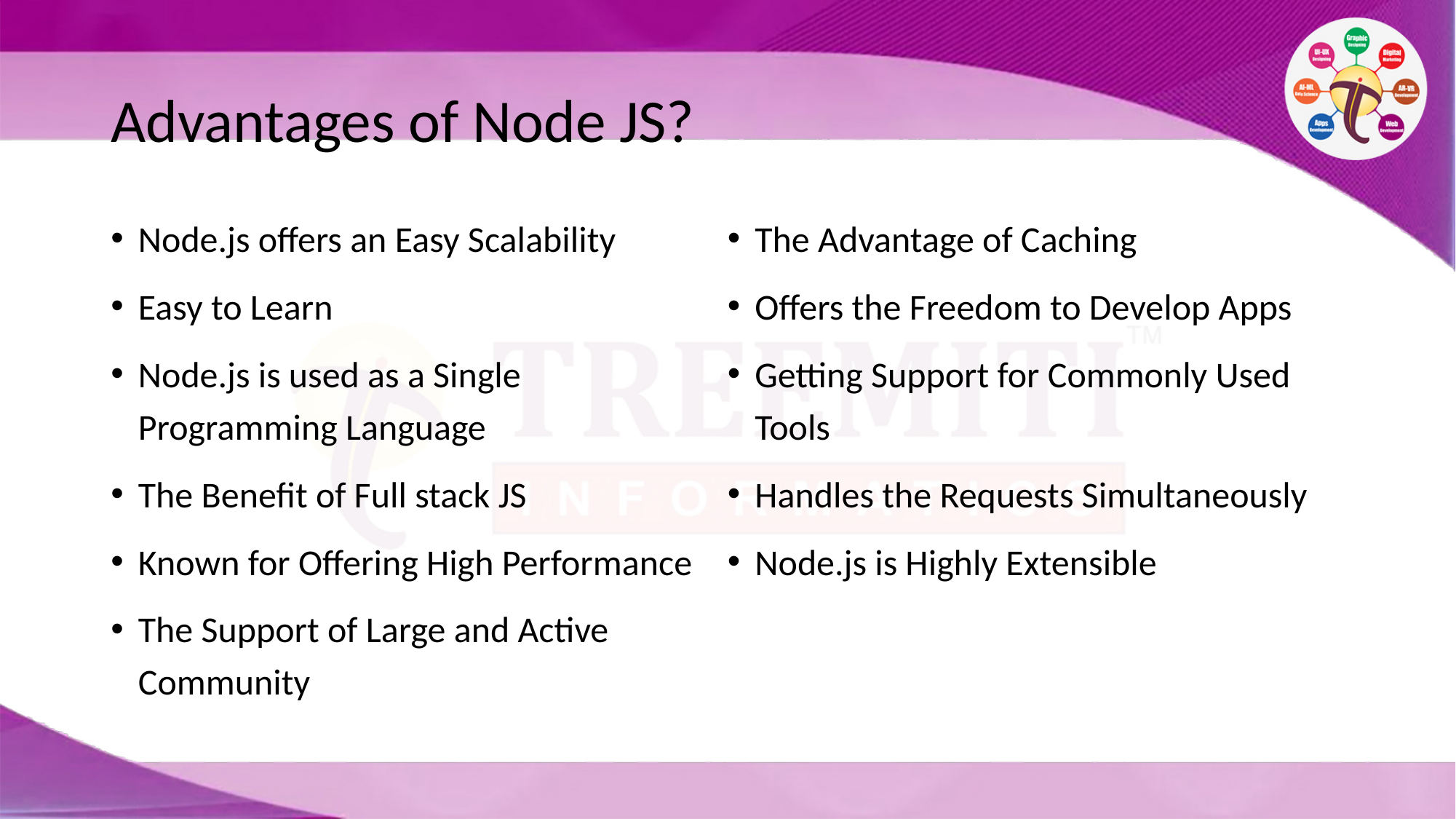

# Advantages of Node JS?
Node.js offers an Easy Scalability
Easy to Learn
Node.js is used as a Single Programming Language
The Benefit of Full stack JS
Known for Offering High Performance
The Support of Large and Active Community
The Advantage of Caching
Offers the Freedom to Develop Apps
Getting Support for Commonly Used Tools
Handles the Requests Simultaneously
Node.js is Highly Extensible